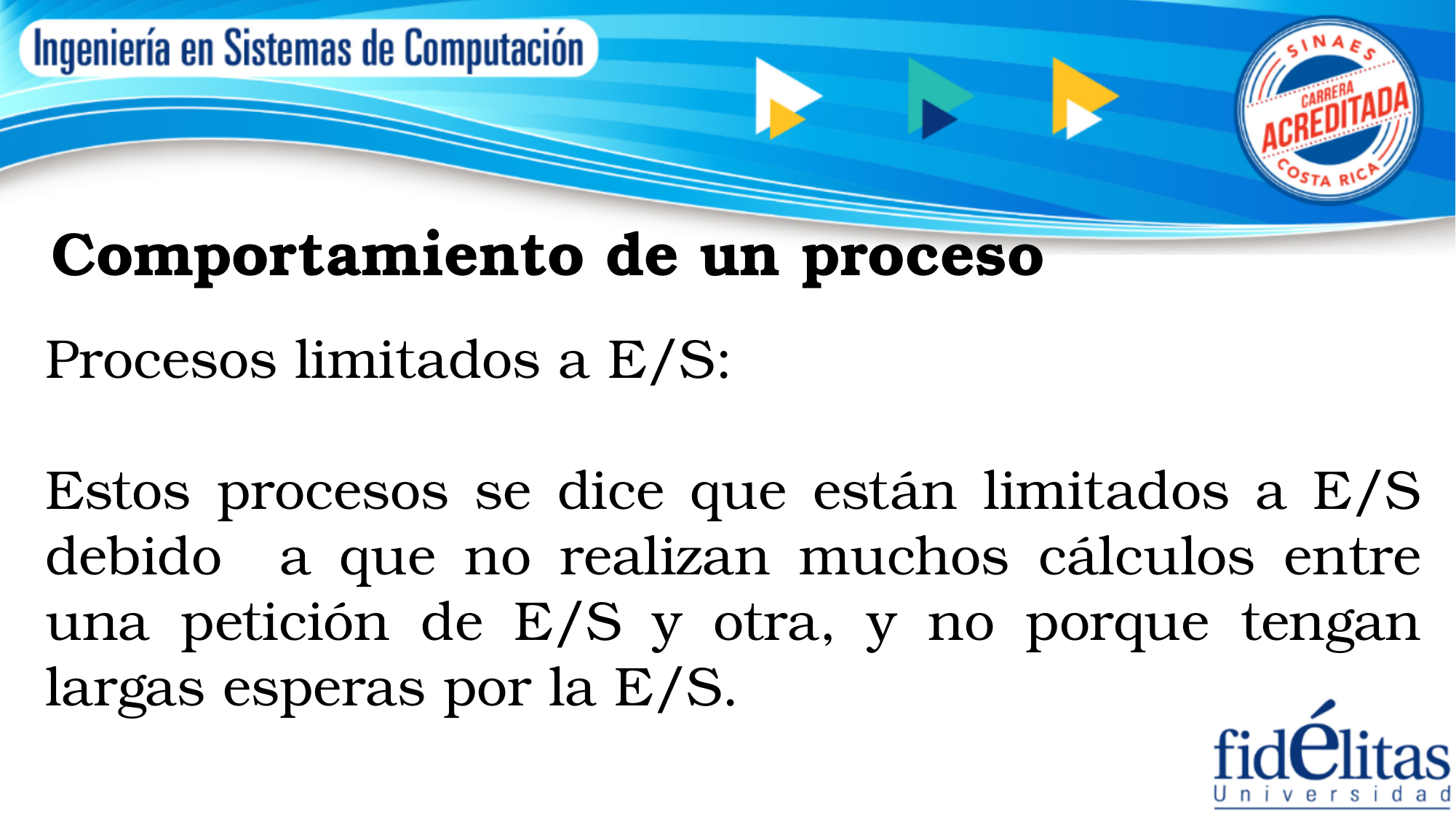

Comportamiento de un proceso
Procesos limitados a E/S:

Estos procesos se dice que están limitados a E/S debido  a que no realizan muchos cálculos entre una petición de E/S y otra, y no porque tengan largas esperas por la E/S.